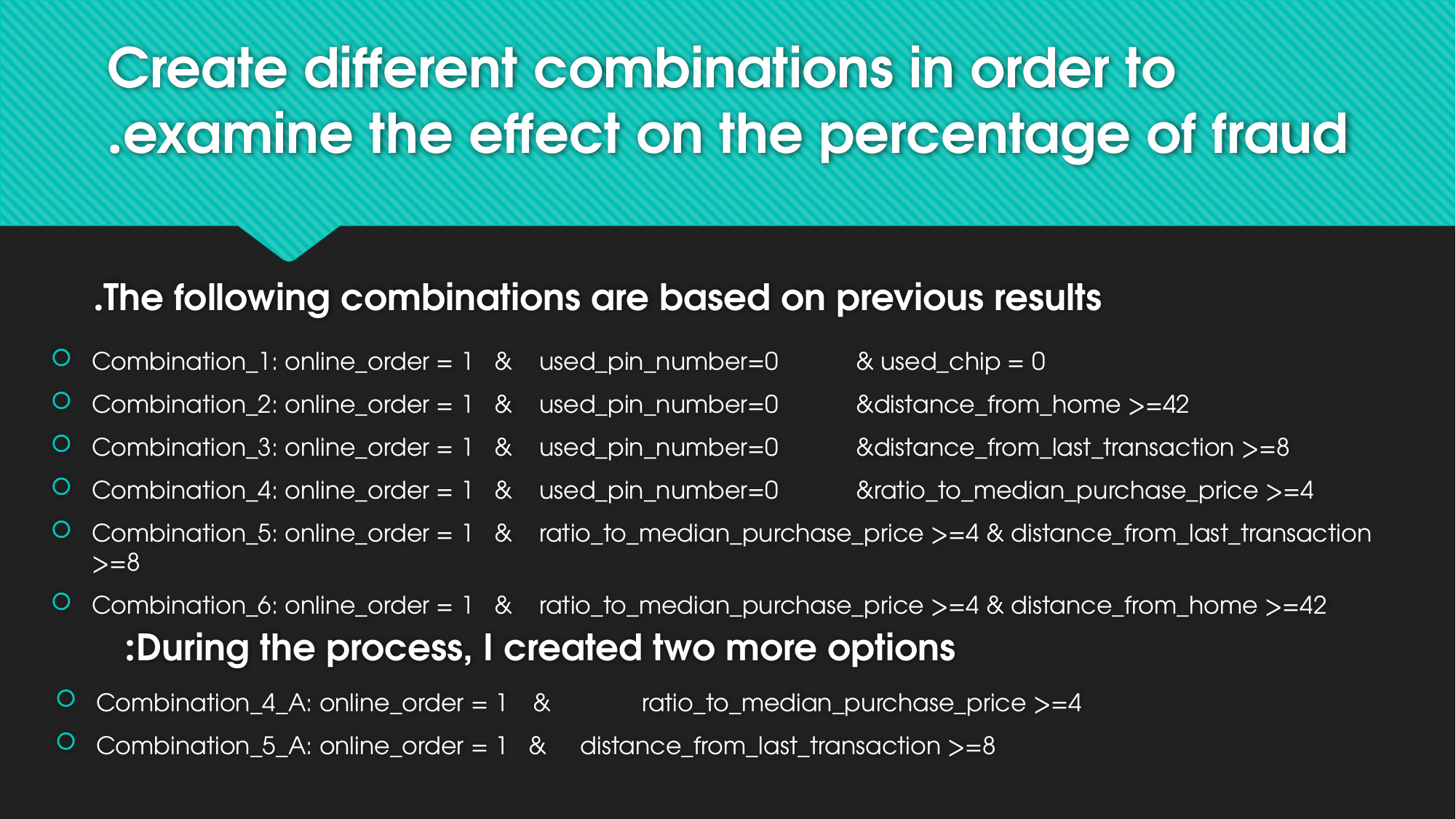

# Create different combinations in order to examine the effect on the percentage of fraud.
The following combinations are based on previous results.
Combination_1: online_order = 1   &    used_pin_number=0 	& used_chip = 0
Combination_2: online_order = 1   &    used_pin_number=0	&distance_from_home >=42
Combination_3: online_order = 1   &    used_pin_number=0	&distance_from_last_transaction >=8
Combination_4: online_order = 1   &    used_pin_number=0	&ratio_to_median_purchase_price >=4
Combination_5: online_order = 1   &    ratio_to_median_purchase_price >=4 & distance_from_last_transaction >=8
Combination_6: online_order = 1   &    ratio_to_median_purchase_price >=4 & distance_from_home >=42
During the process, I created two more options:
Combination_4_A: online_order = 1   	&	ratio_to_median_purchase_price >=4
Combination_5_A: online_order = 1   &     distance_from_last_transaction >=8